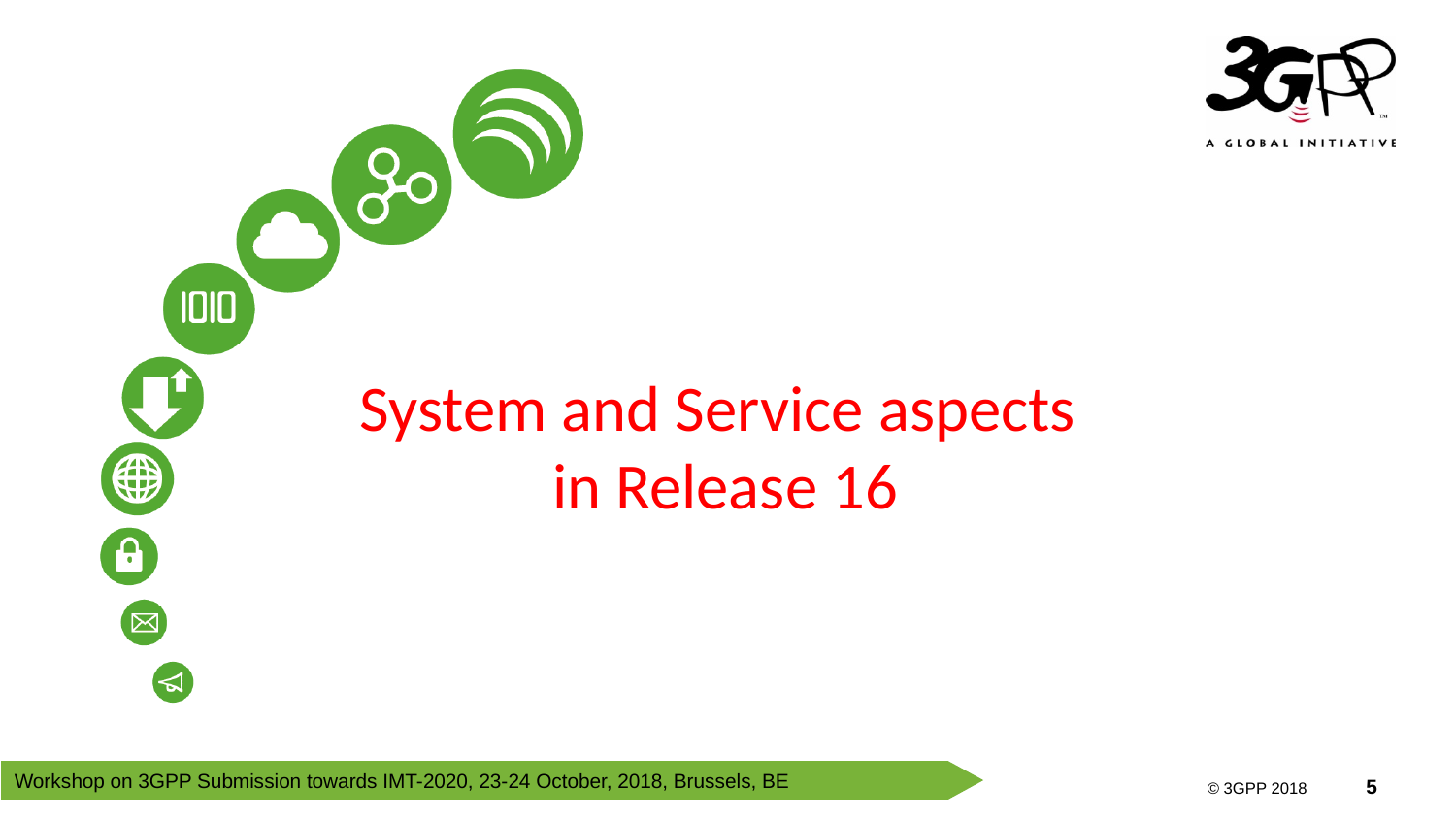

# System and Service aspects in Release 16